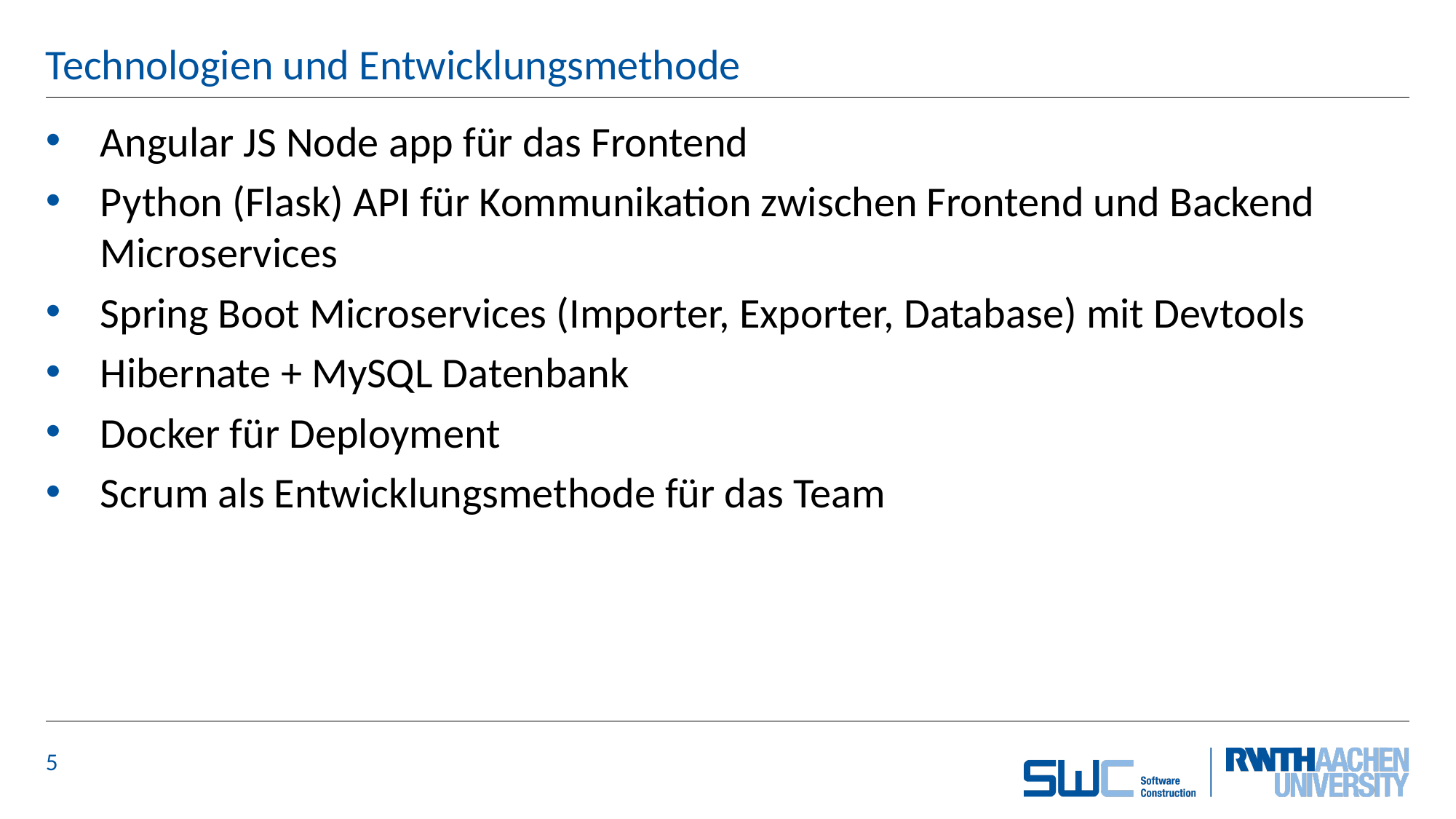

# Technologien und Entwicklungsmethode
Angular JS Node app für das Frontend
Python (Flask) API für Kommunikation zwischen Frontend und Backend Microservices
Spring Boot Microservices (Importer, Exporter, Database) mit Devtools
Hibernate + MySQL Datenbank
Docker für Deployment
Scrum als Entwicklungsmethode für das Team

5